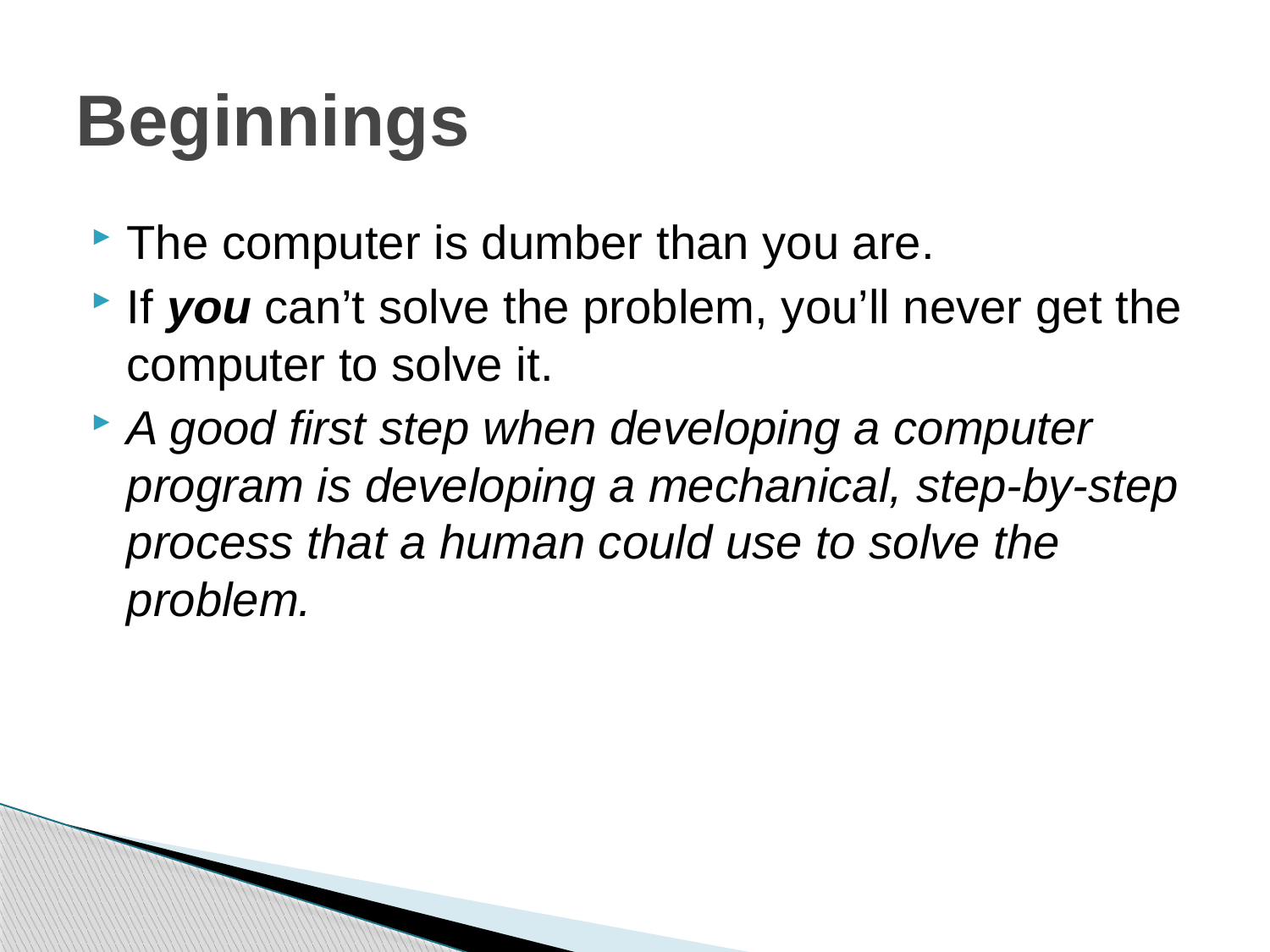

# Beginnings
The computer is dumber than you are.
If you can’t solve the problem, you’ll never get the computer to solve it.
A good first step when developing a computer program is developing a mechanical, step-by-step process that a human could use to solve the problem.